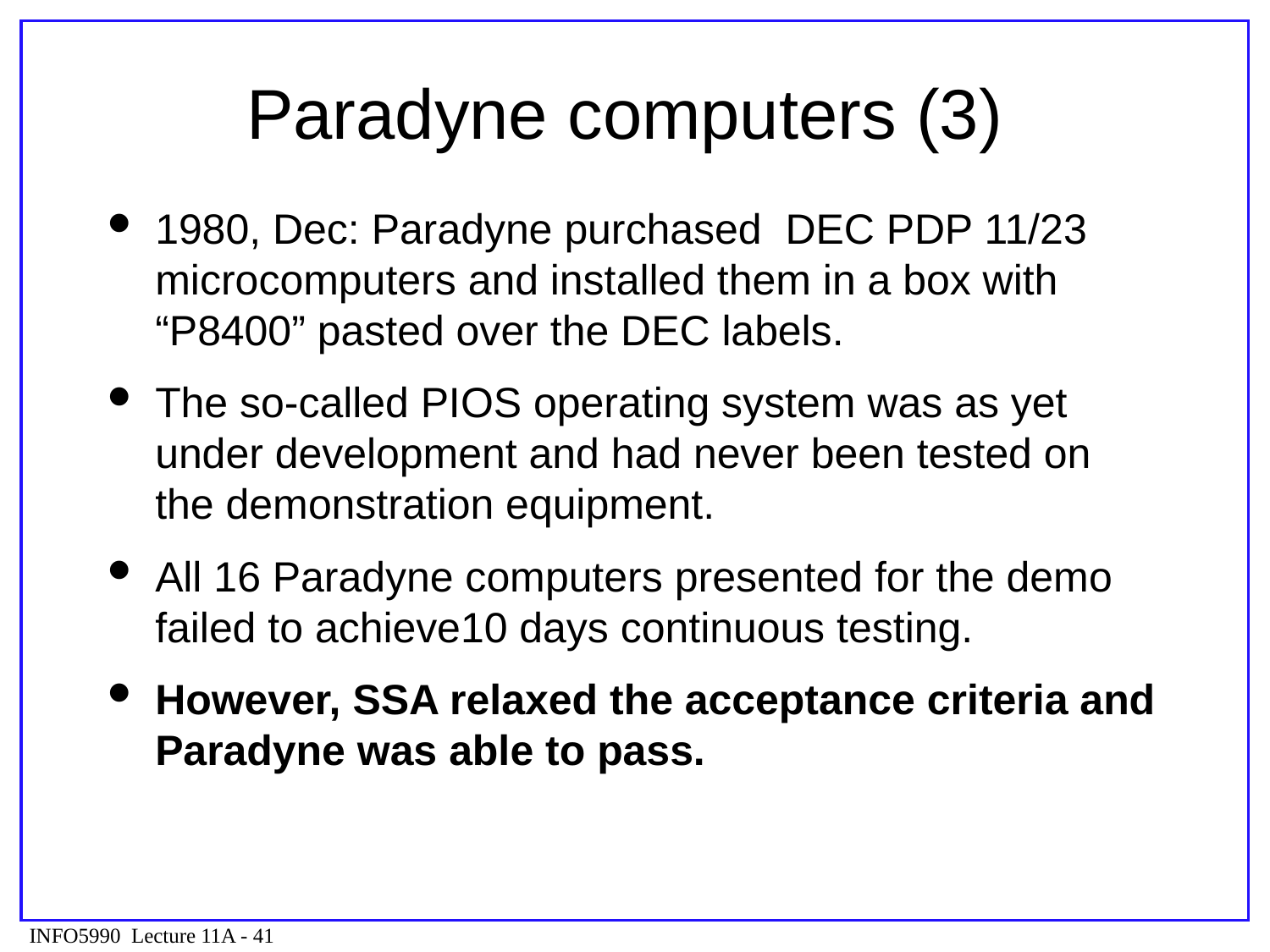

# Paradyne computers (3)
1980, Dec: Paradyne purchased  DEC PDP 11/23 microcomputers and installed them in a box with “P8400” pasted over the DEC labels.
The so-called PIOS operating system was as yet under development and had never been tested on the demonstration equipment.
All 16 Paradyne computers presented for the demo failed to achieve10 days continuous testing.
However, SSA relaxed the acceptance criteria and Paradyne was able to pass.